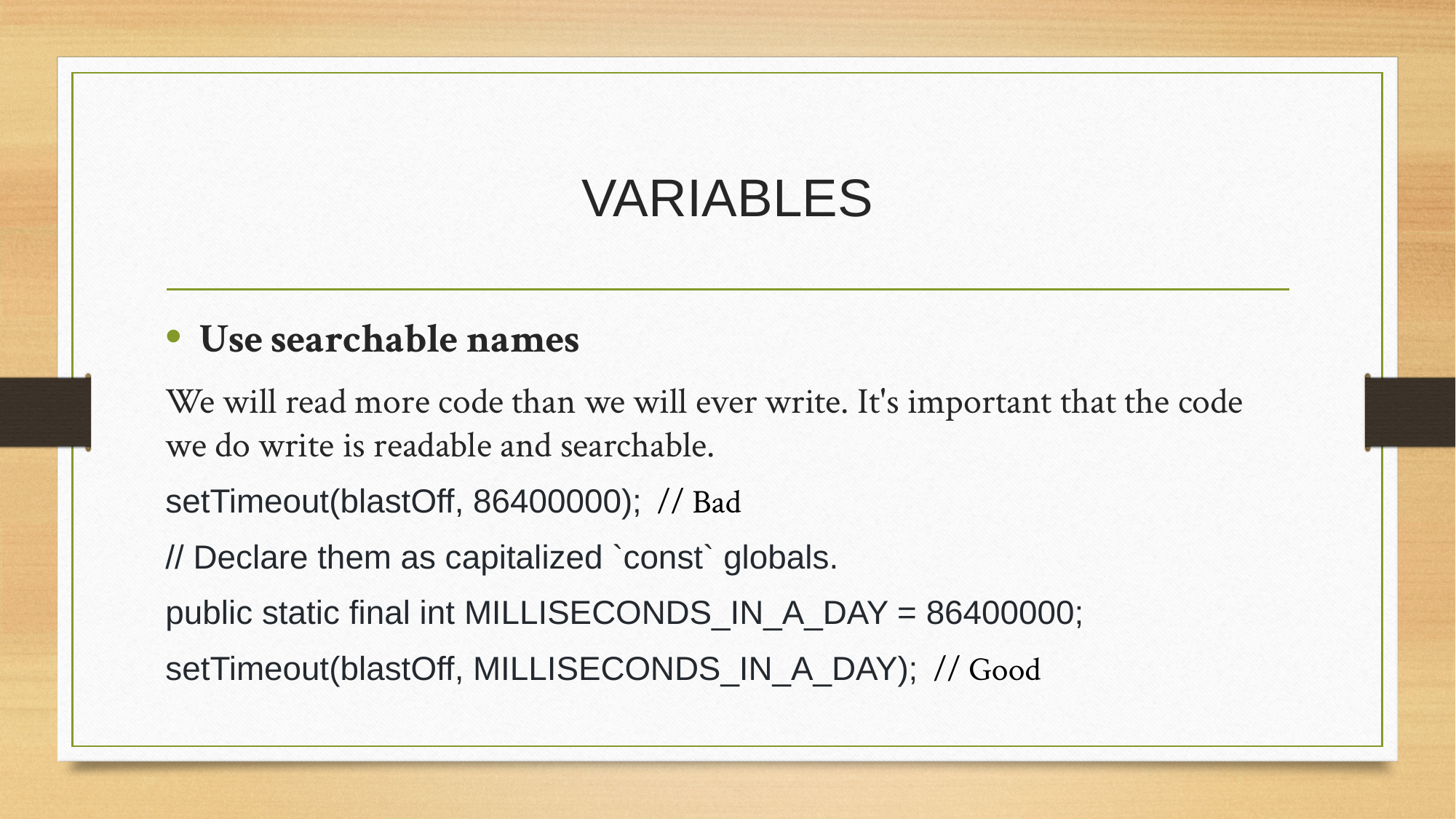

# VARIABLES
Use searchable names
We will read more code than we will ever write. It's important that the code we do write is readable and searchable.
setTimeout(blastOff, 86400000);  // Bad
// Declare them as capitalized `const` globals.
public static final int MILLISECONDS_IN_A_DAY = 86400000;
setTimeout(blastOff, MILLISECONDS_IN_A_DAY);  // Good